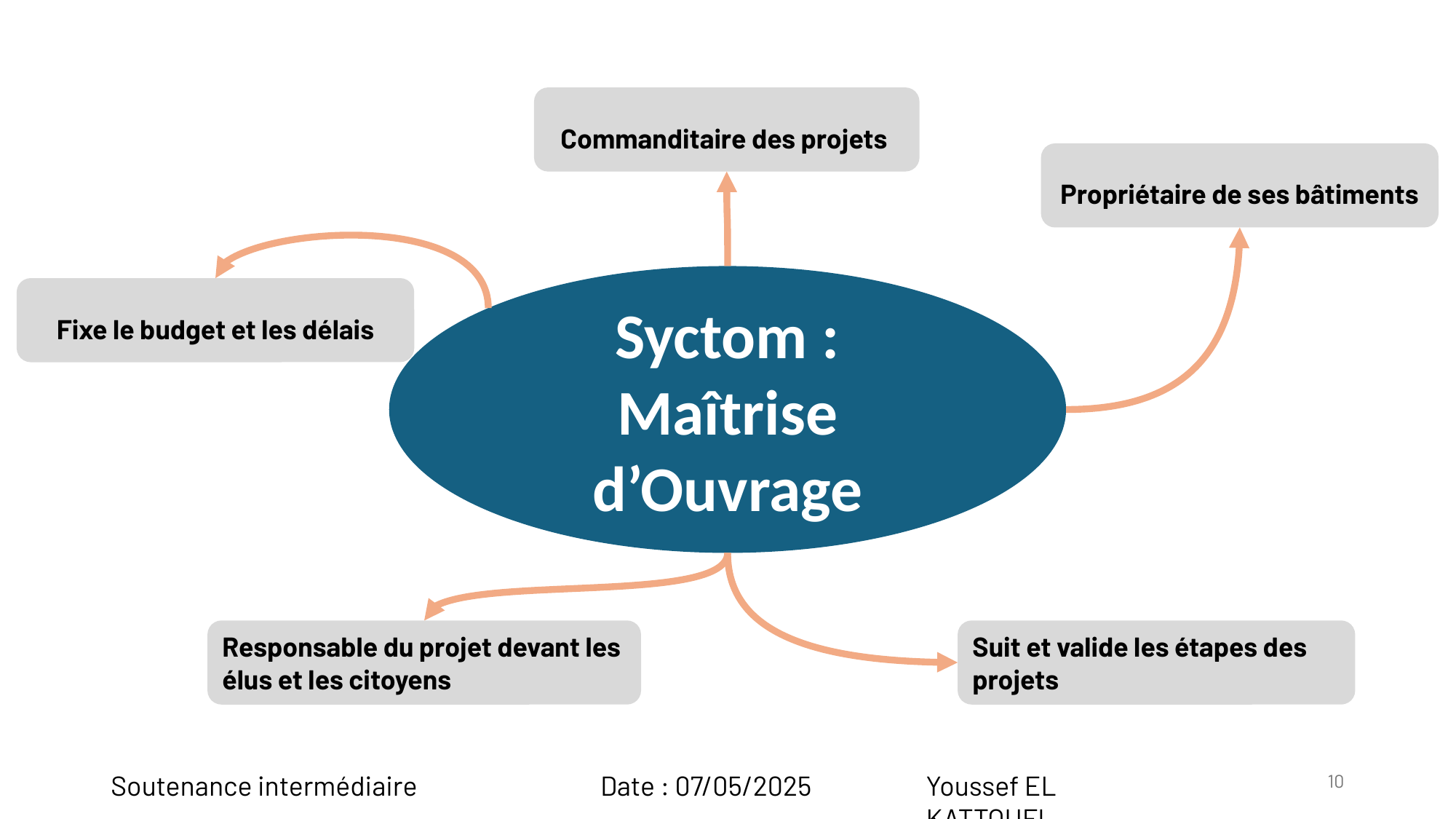

Commanditaire des projets
Propriétaire de ses bâtiments
Syctom : Maîtrise d’Ouvrage
Fixe le budget et les délais
Responsable du projet devant les élus et les citoyens
Suit et valide les étapes des projets
10
Soutenance intermédiaire
Date : 07/05/2025
Youssef EL KATTOUFI